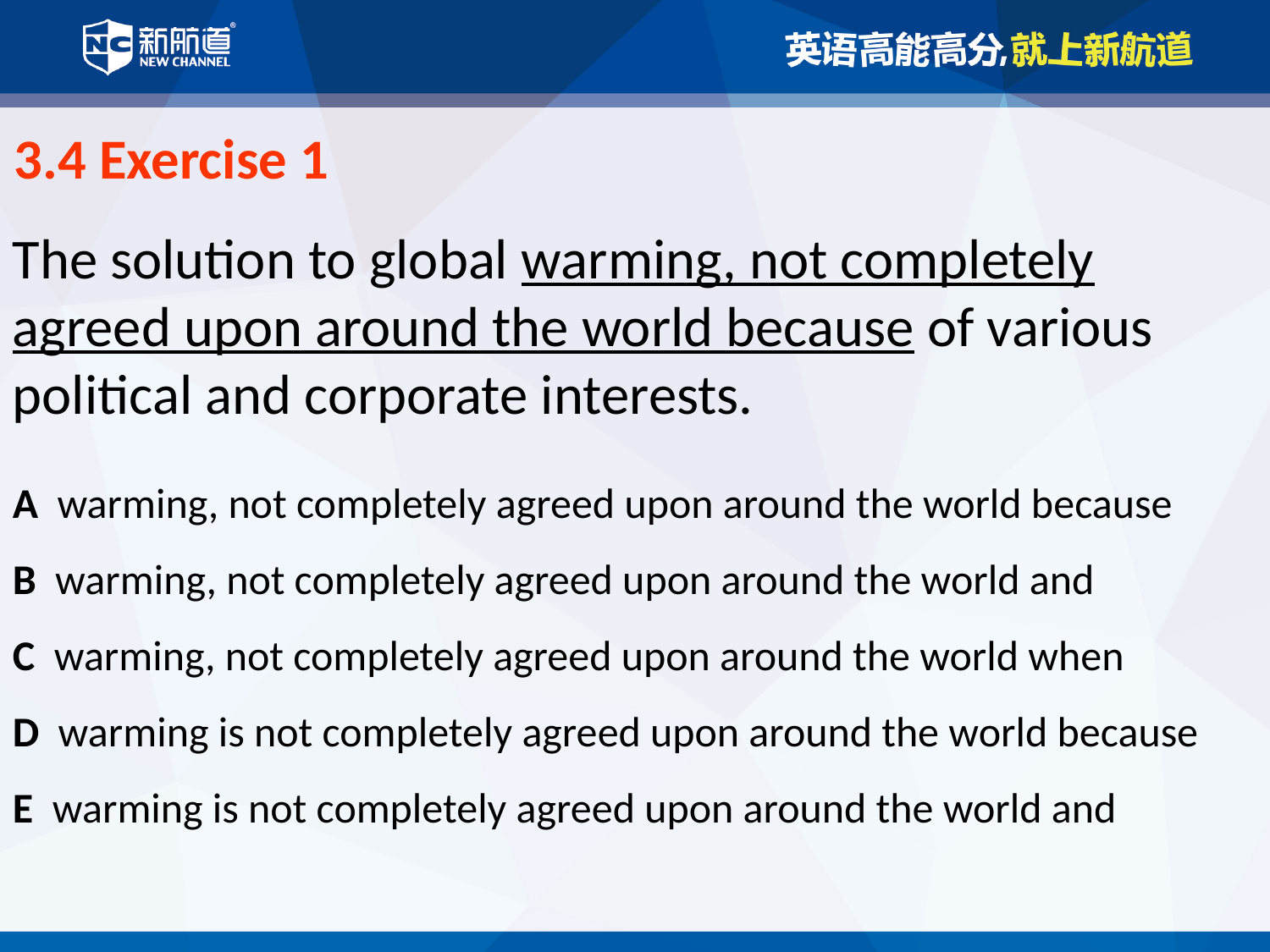

3.4 Exercise 1
The solution to global warming, not completely agreed upon around the world because of various political and corporate interests.

A  warming, not completely agreed upon around the world because
B  warming, not completely agreed upon around the world and
C  warming, not completely agreed upon around the world when
D  warming is not completely agreed upon around the world because
E  warming is not completely agreed upon around the world and